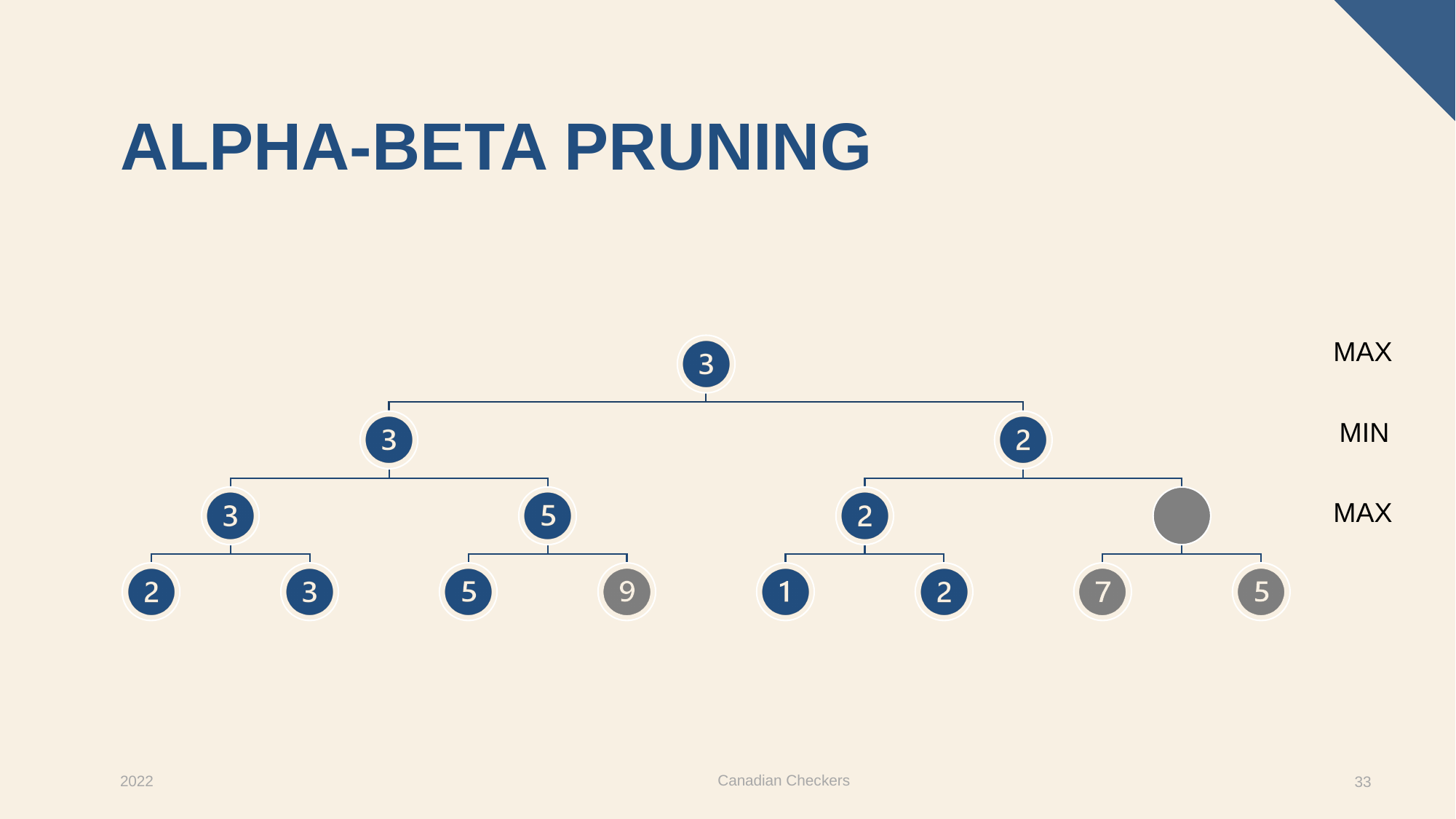

# Alpha-beta pruning

MAX
MIN
MAX
Canadian Checkers
2022
33